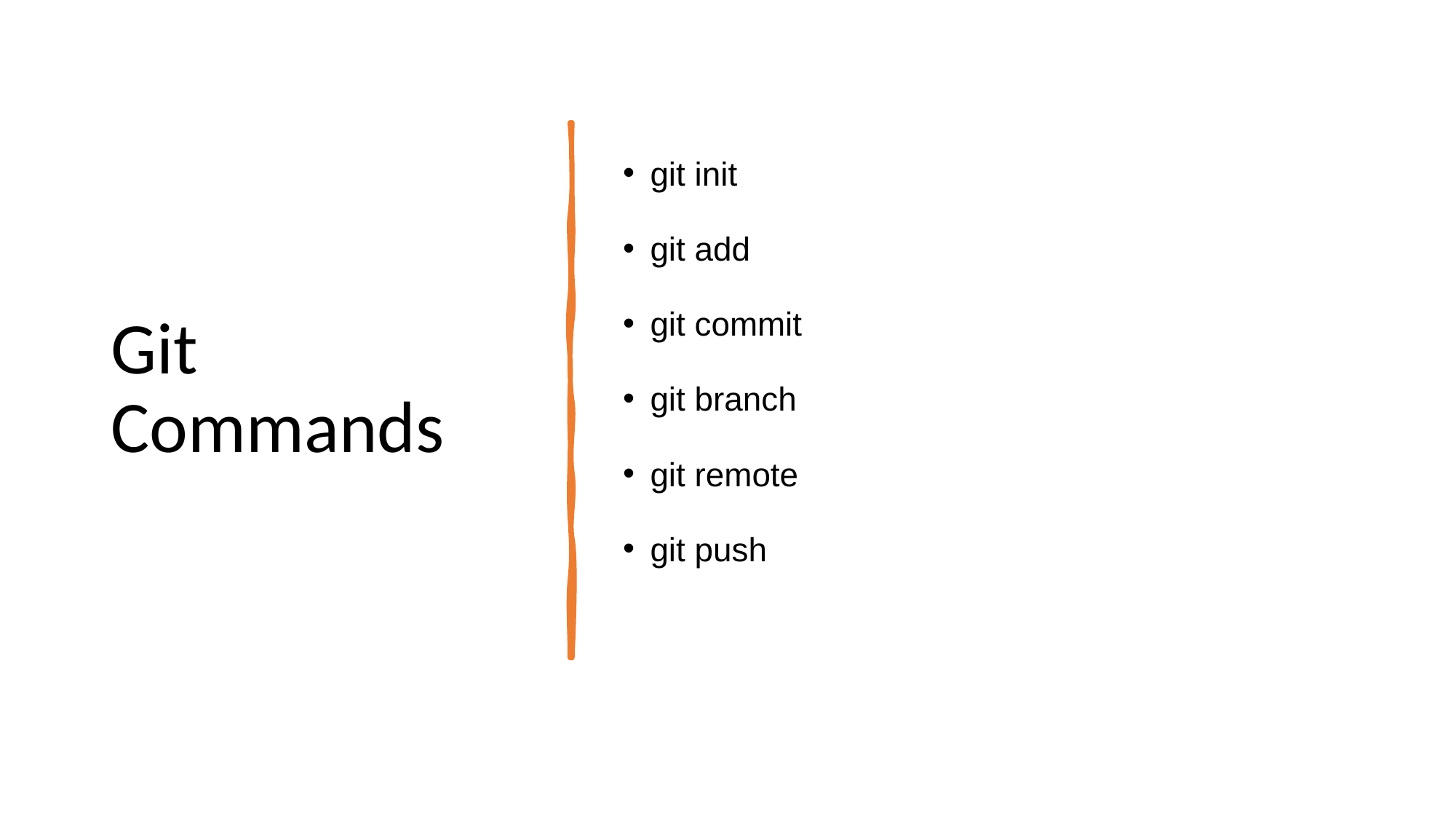

git init
git add
git commit
git branch
git remote
git push

# Git Commands